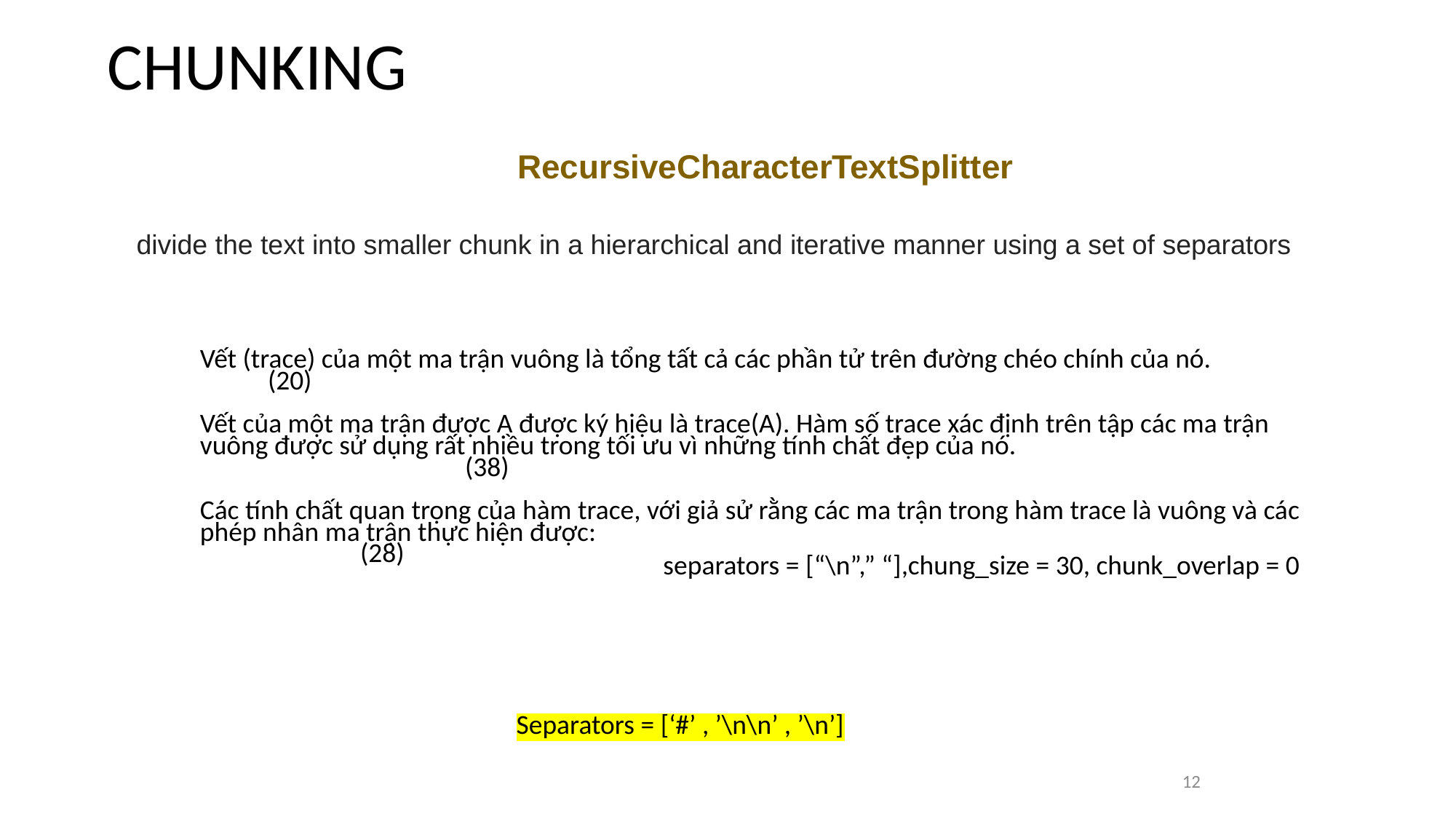

# CHUNKING
RecursiveCharacterTextSplitter
divide the text into smaller chunk in a hierarchical and iterative manner using a set of separators
Vết (trace) của một ma trận vuông là tổng tất cả các phần tử trên đường chéo chính của nó.                               (20)
Vết của một ma trận được A được ký hiệu là trace(A). Hàm số trace xác định trên tập các ma trận vuông được sử dụng rất nhiều trong tối ưu vì những tính chất đẹp của nó.                                                                                              (38)
Các tính chất quan trọng của hàm trace, với giả sử rằng các ma trận trong hàm trace là vuông và các phép nhân ma trận thực hiện được:                                                                                                                                                 (28)

separators = [“\n”,” “],chung_size = 30, chunk_overlap = 0
Separators = [‘#’ , ’\n\n’ , ’\n’]
12